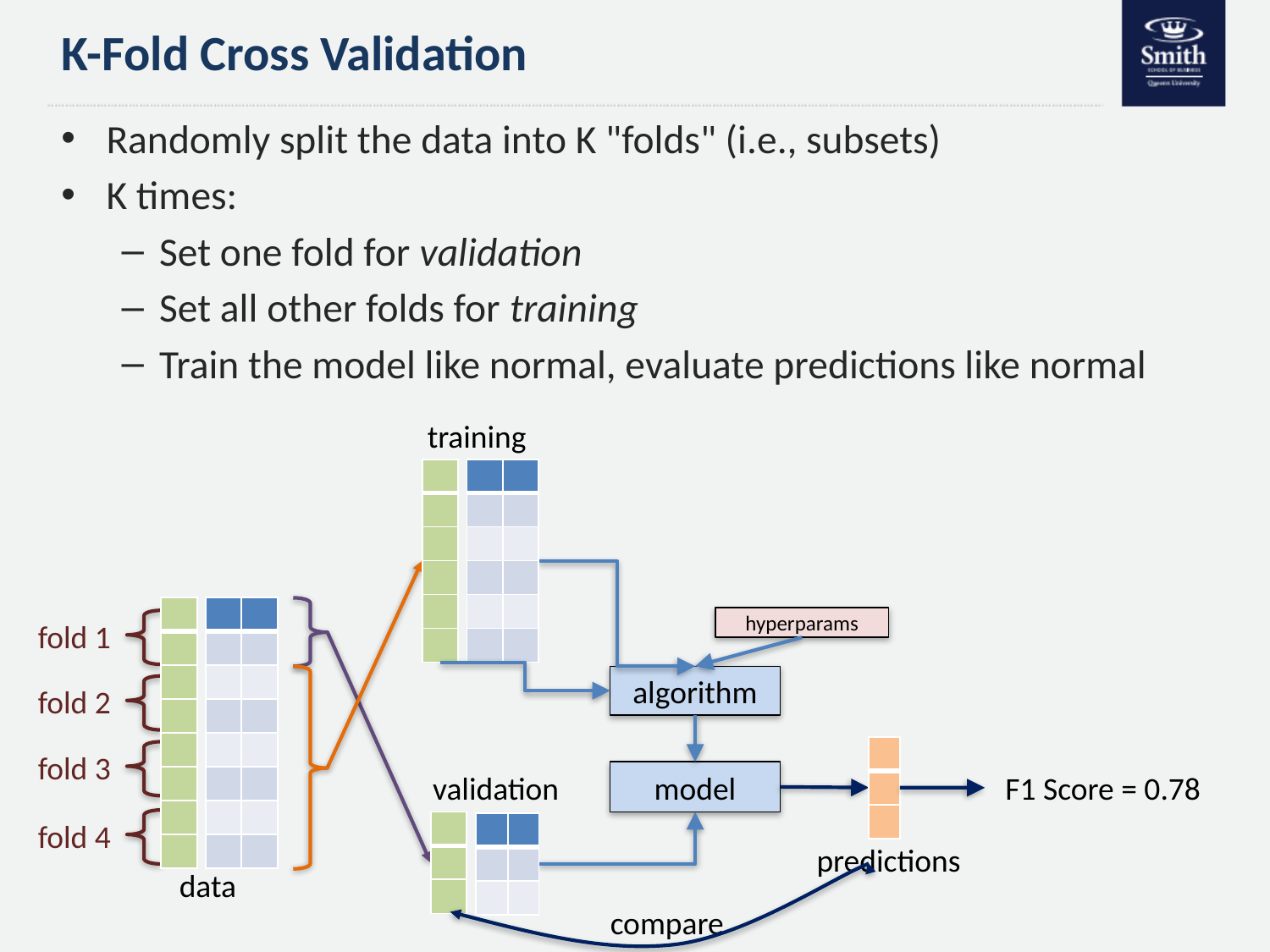

# K-Fold Cross Validation
Randomly split the data into K "folds" (i.e., subsets)
K times:
Set one fold for validation
Set all other folds for training
Train the model like normal, evaluate predictions like normal
training
|  |
| --- |
|  |
|  |
|  |
|  |
|  |
|  |  |
| --- | --- |
|  |  |
|  |  |
|  |  |
|  |  |
|  |  |
|  |
| --- |
|  |
|  |
|  |
|  |
|  |
|  |
|  |

|  |  |
| --- | --- |
|  |  |
|  |  |
|  |  |
|  |  |
|  |  |
|  |  |
|  |  |
hyperparams
fold 1

algorithm
fold 2

|  |
| --- |
|  |
|  |
fold 3

validation
model
F1 Score = 0.78
fold 4

|  |
| --- |
|  |
|  |
|  |  |
| --- | --- |
|  |  |
|  |  |
predictions
data

compare